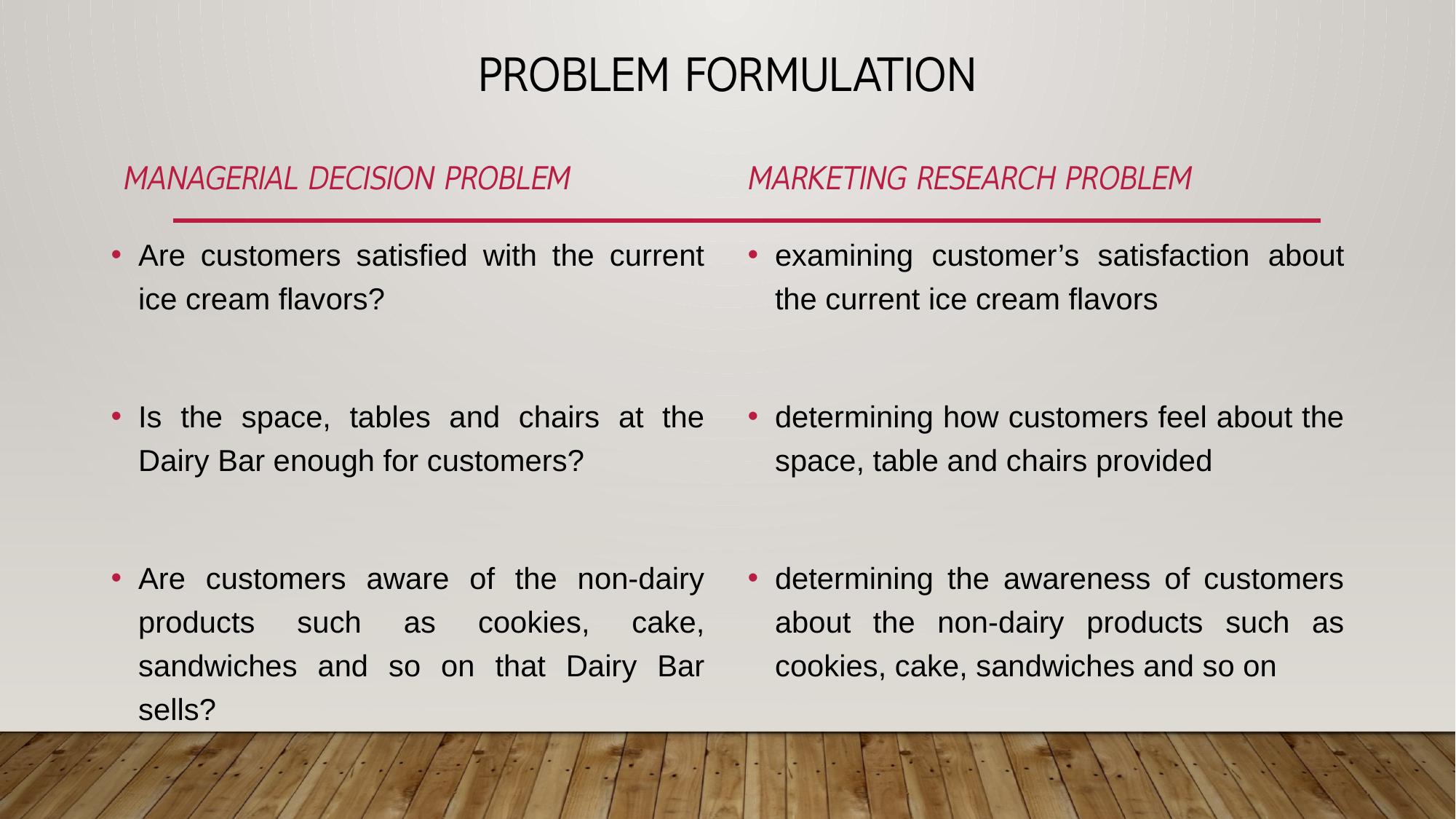

# PROBLEM FORMULATION
Managerial Decision Problem
Marketing Research Problem
Are customers satisfied with the current ice cream flavors?

Is the space, tables and chairs at the Dairy Bar enough for customers?

Are customers aware of the non-dairy products such as cookies, cake, sandwiches and so on that Dairy Bar sells?
examining customer’s satisfaction about the current ice cream flavors

determining how customers feel about the space, table and chairs provided

determining the awareness of customers about the non-dairy products such as cookies, cake, sandwiches and so on